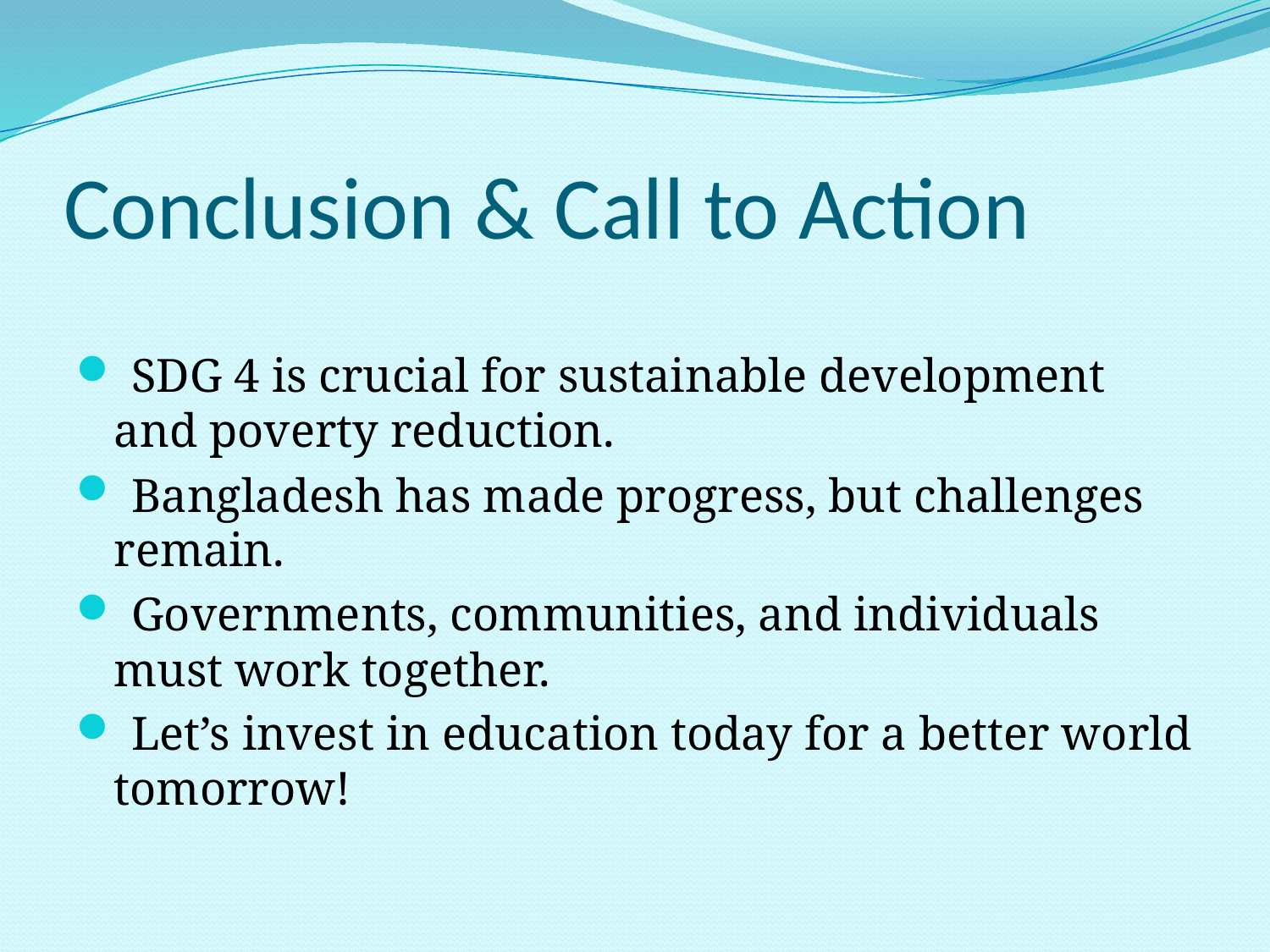

# Conclusion & Call to Action
 SDG 4 is crucial for sustainable development and poverty reduction.
 Bangladesh has made progress, but challenges remain.
 Governments, communities, and individuals must work together.
 Let’s invest in education today for a better world tomorrow!